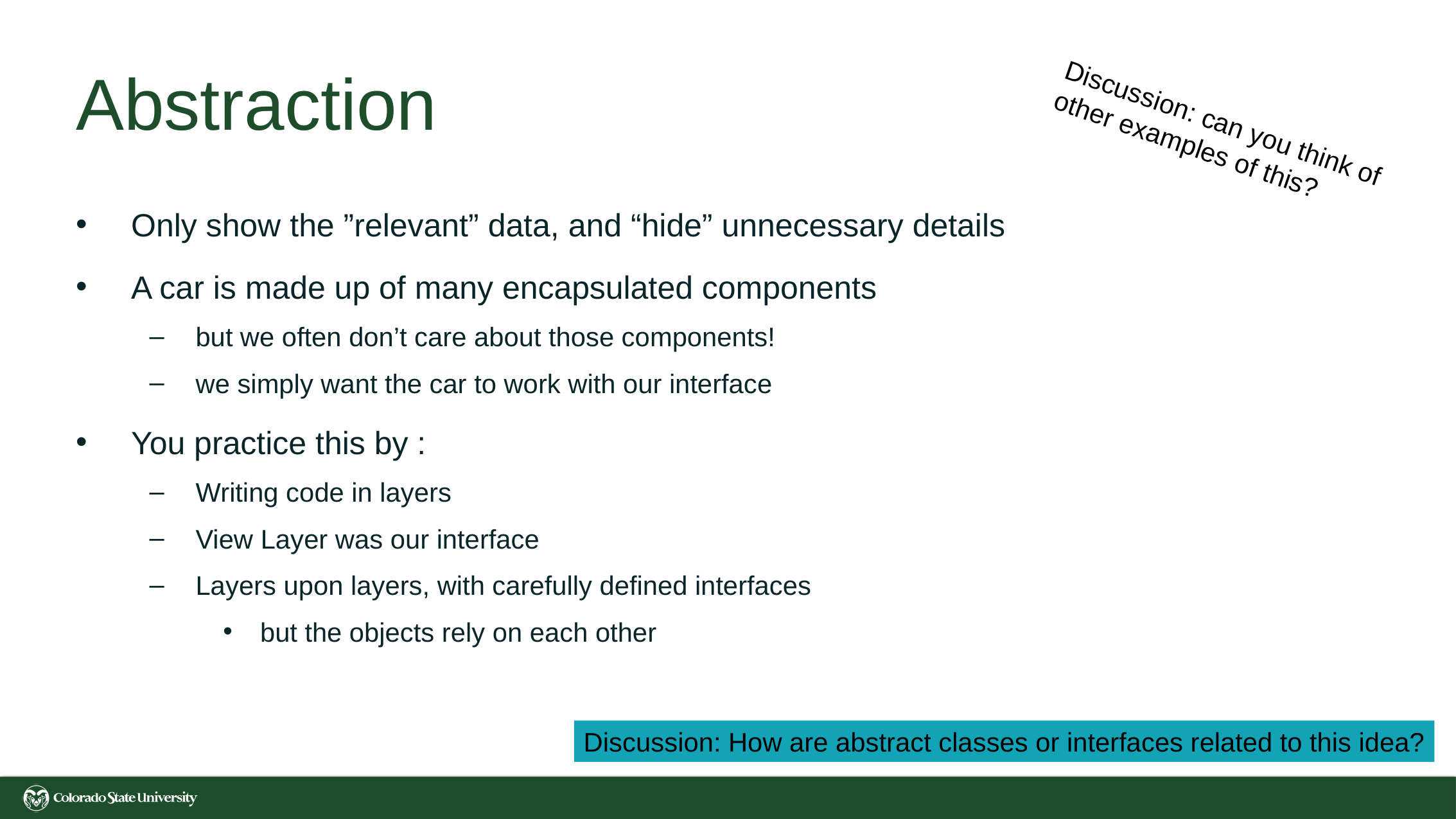

# Abstraction
Discussion: can you think of
other examples of this?
Only show the ”relevant” data, and “hide” unnecessary details
A car is made up of many encapsulated components
but we often don’t care about those components!
we simply want the car to work with our interface
You practice this by :
Writing code in layers
View Layer was our interface
Layers upon layers, with carefully defined interfaces
but the objects rely on each other
Discussion: How are abstract classes or interfaces related to this idea?